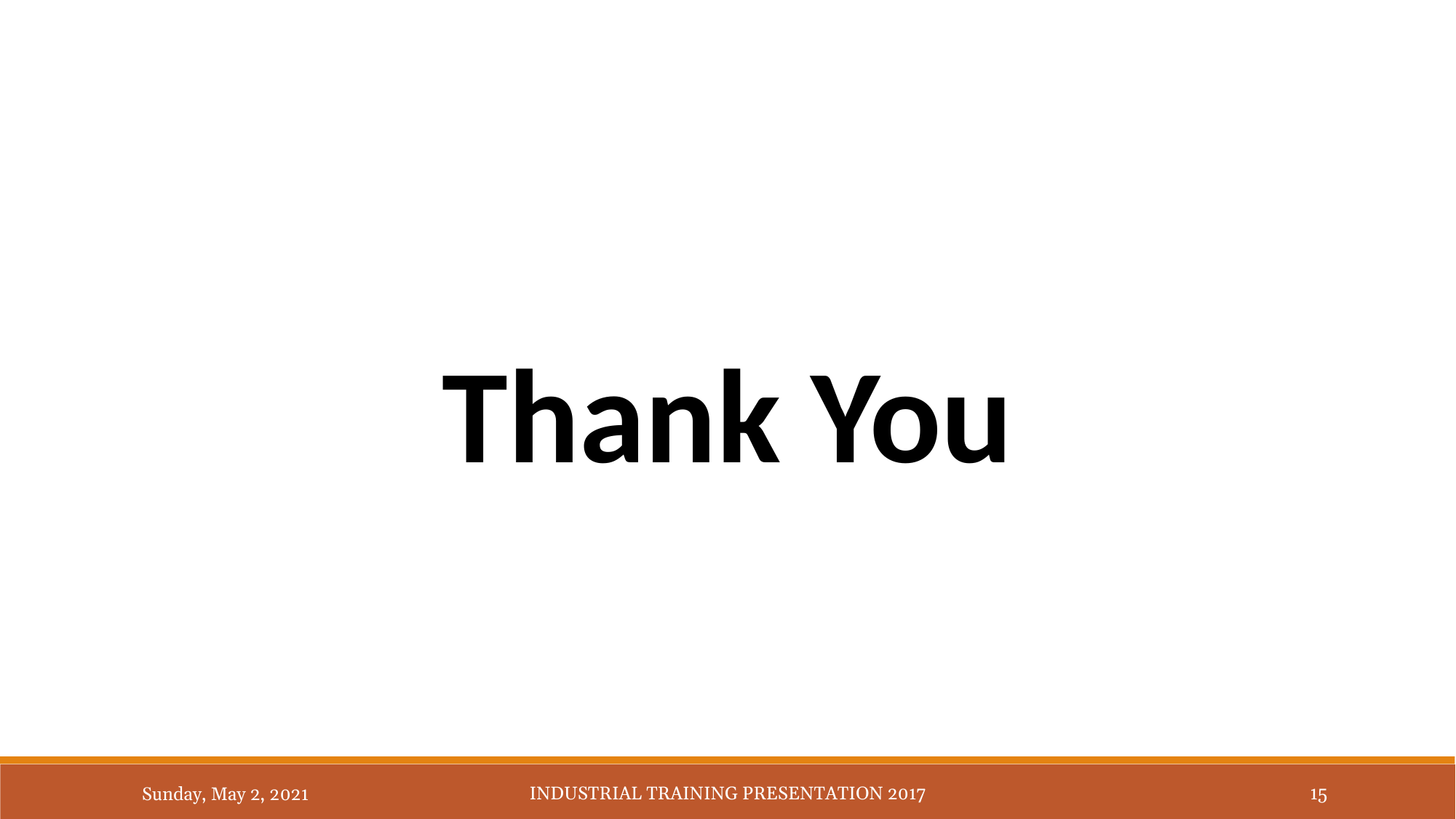

Thank You
Sunday, May 2, 2021
Industrial Training Presentation 2017
15